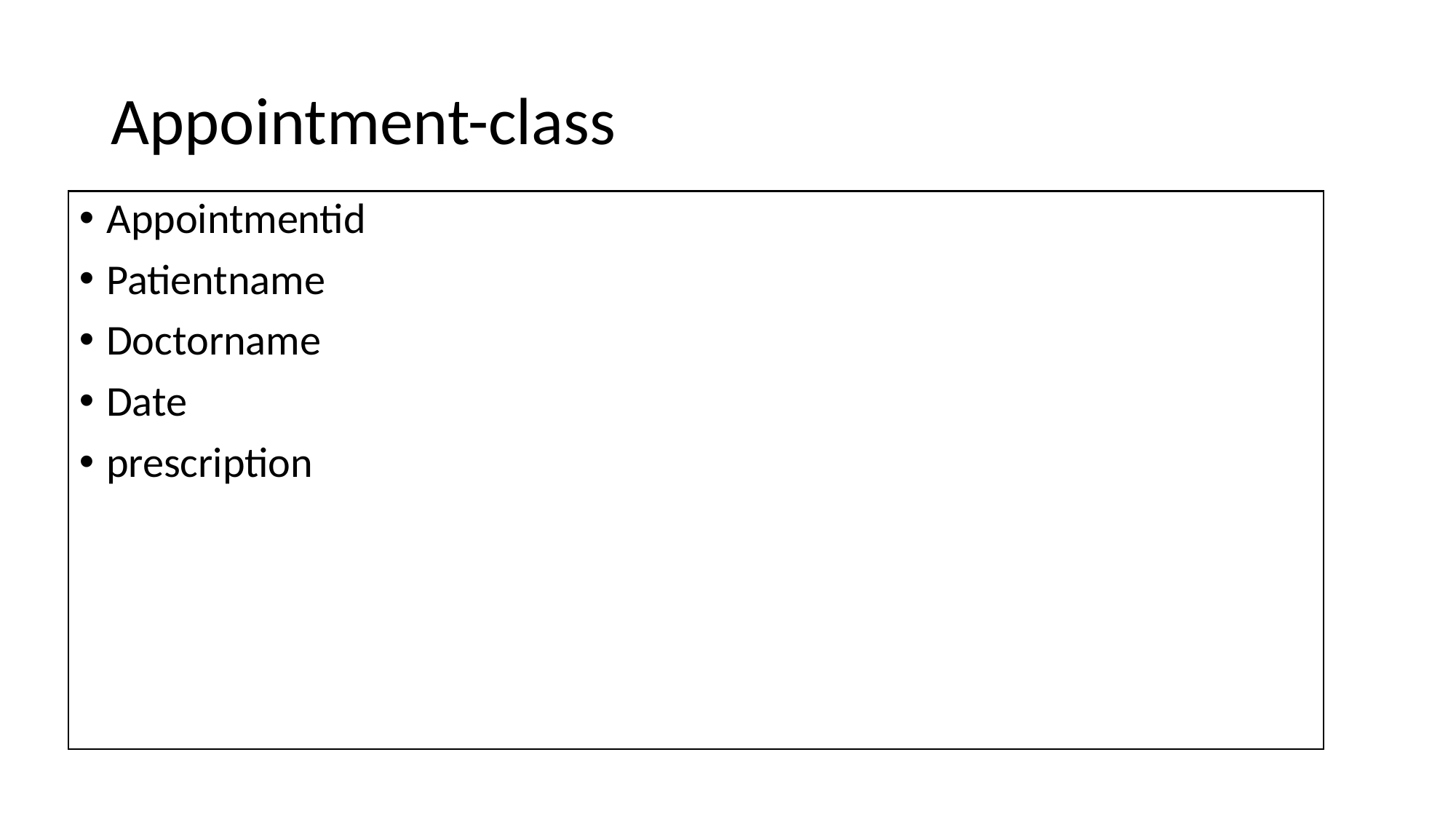

# Appointment-class
Appointmentid
Patientname
Doctorname
Date
prescription